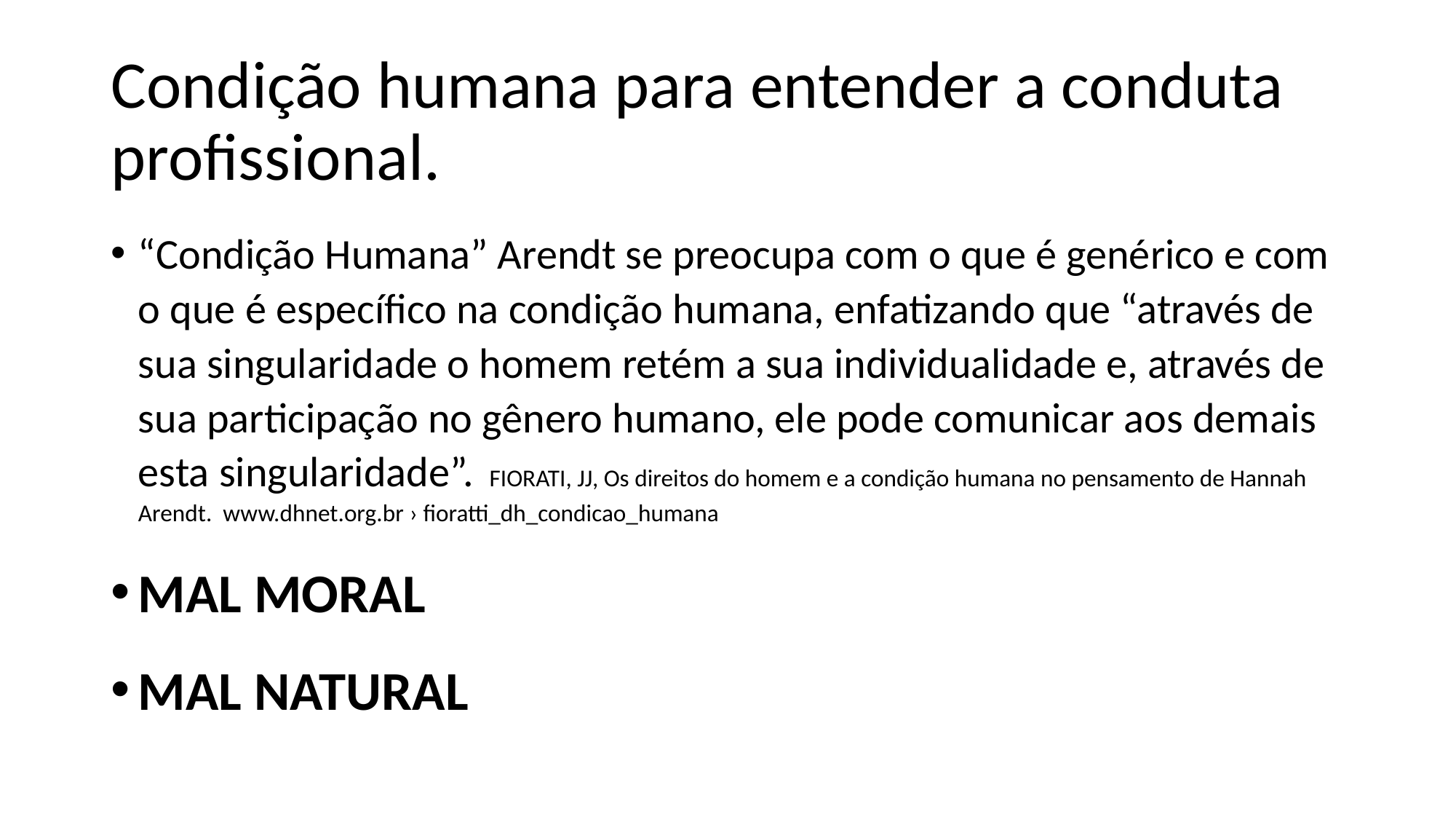

# Condição humana para entender a conduta profissional.
“Condição Humana” Arendt se preocupa com o que é genérico e com o que é específico na condição humana, enfatizando que “através de sua singularidade o homem retém a sua individualidade e, através de sua participação no gênero humano, ele pode comunicar aos demais esta singularidade”.  FIORATI, JJ, Os direitos do homem e a condição humana no pensamento de Hannah Arendt.  www.dhnet.org.br › fioratti_dh_condicao_humana
MAL MORAL
MAL NATURAL